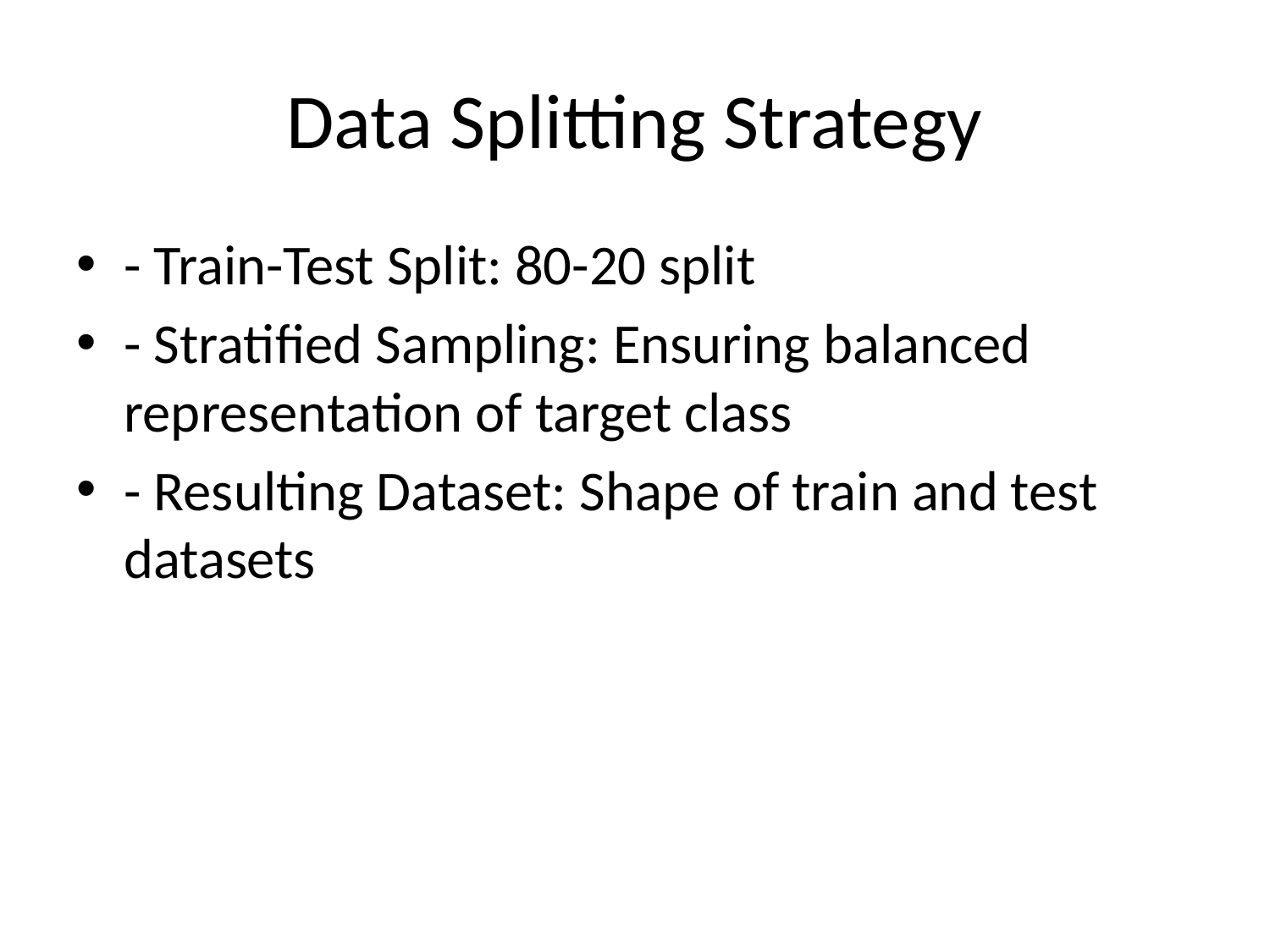

# Data Splitting Strategy
- Train-Test Split: 80-20 split
- Stratified Sampling: Ensuring balanced representation of target class
- Resulting Dataset: Shape of train and test datasets